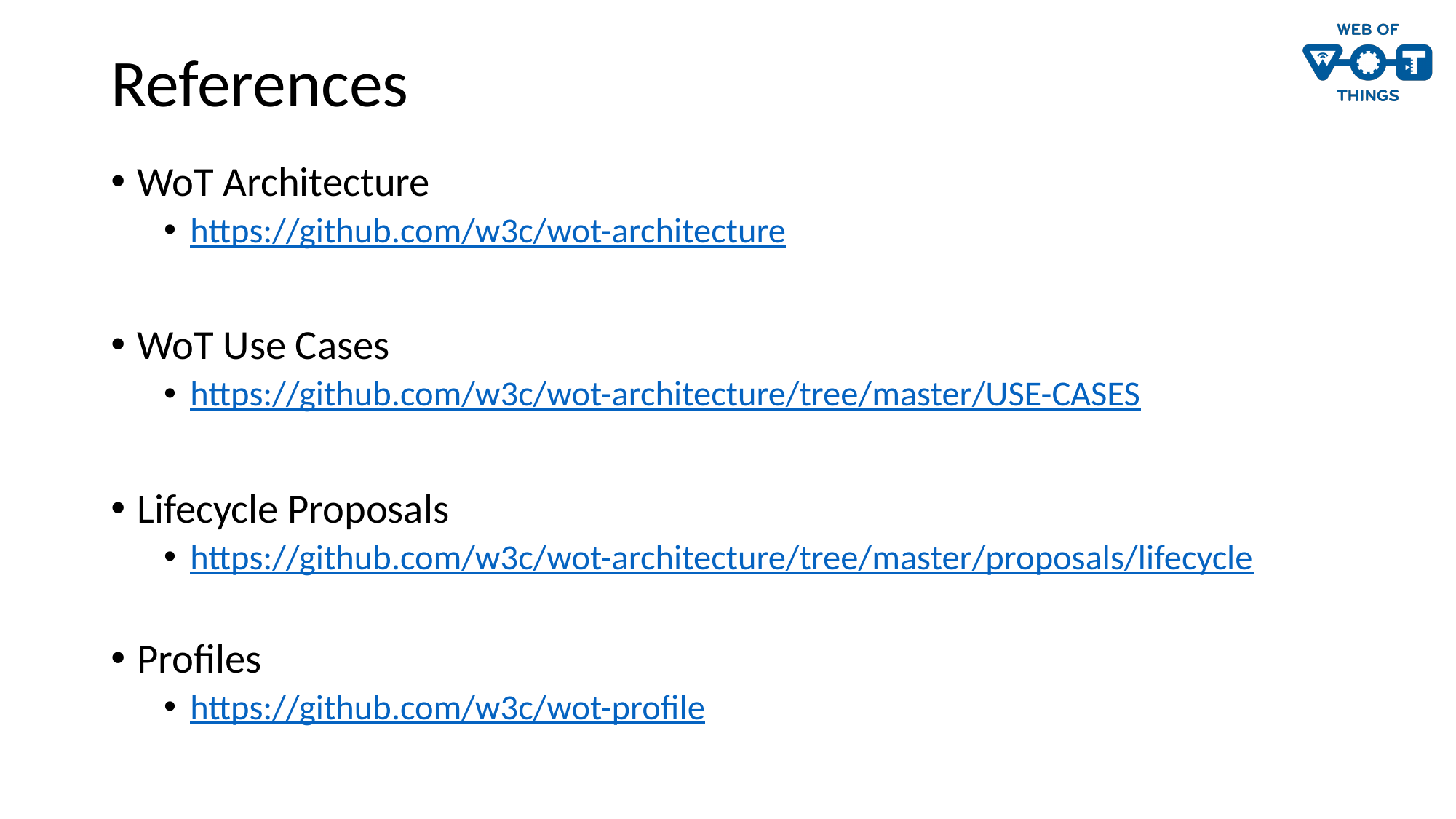

# References
WoT Architecture
https://github.com/w3c/wot-architecture

WoT Use Cases
https://github.com/w3c/wot-architecture/tree/master/USE-CASES

Lifecycle Proposals
https://github.com/w3c/wot-architecture/tree/master/proposals/lifecycle

Profiles
https://github.com/w3c/wot-profile